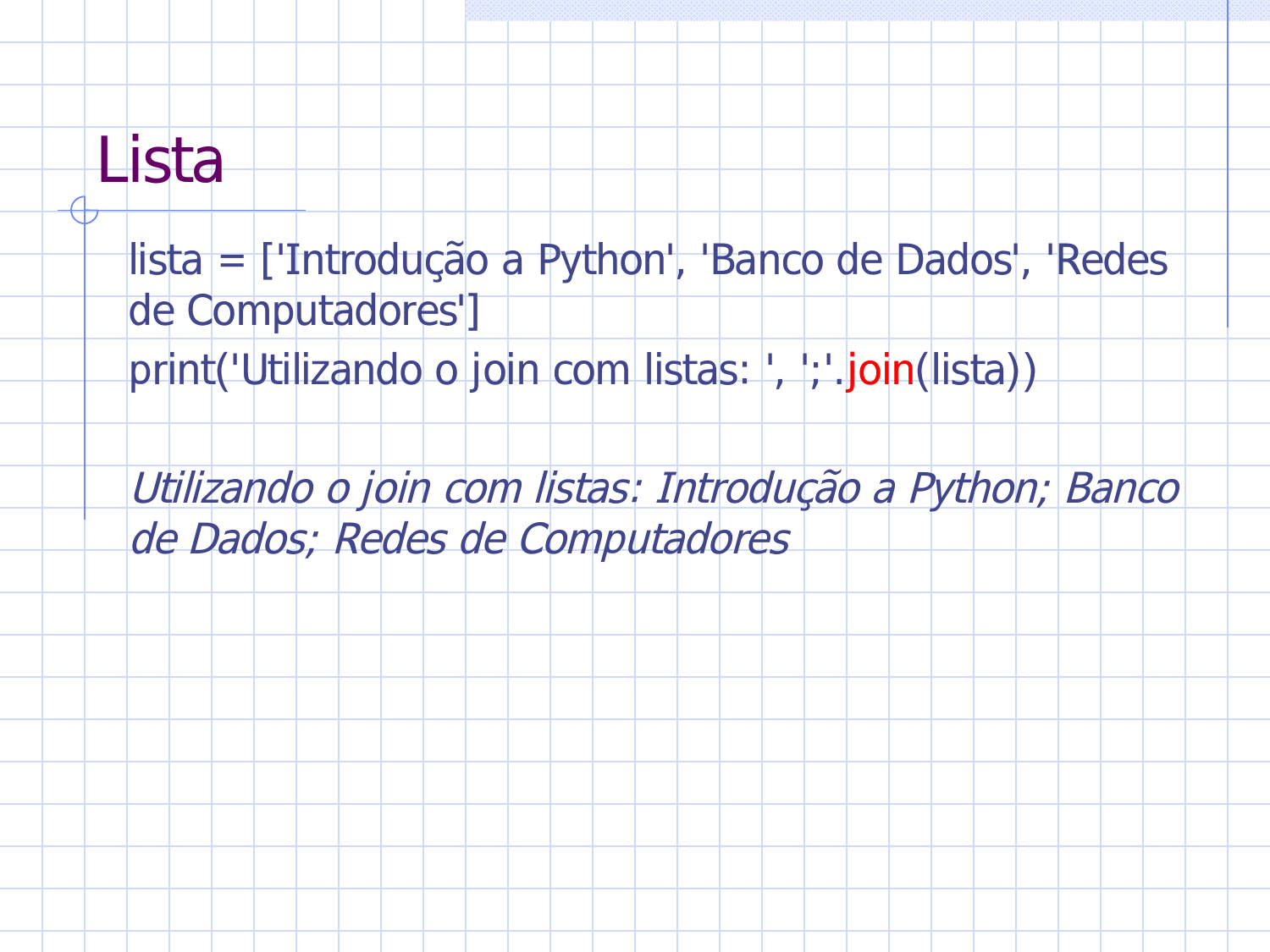

# Lista
lista = ['Introdução a Python', 'Banco de Dados', 'Redes de Computadores']
print('Utilizando o join com listas: ', ';'.join(lista))

Utilizando o join com listas: Introdução a Python; Banco de Dados; Redes de Computadores